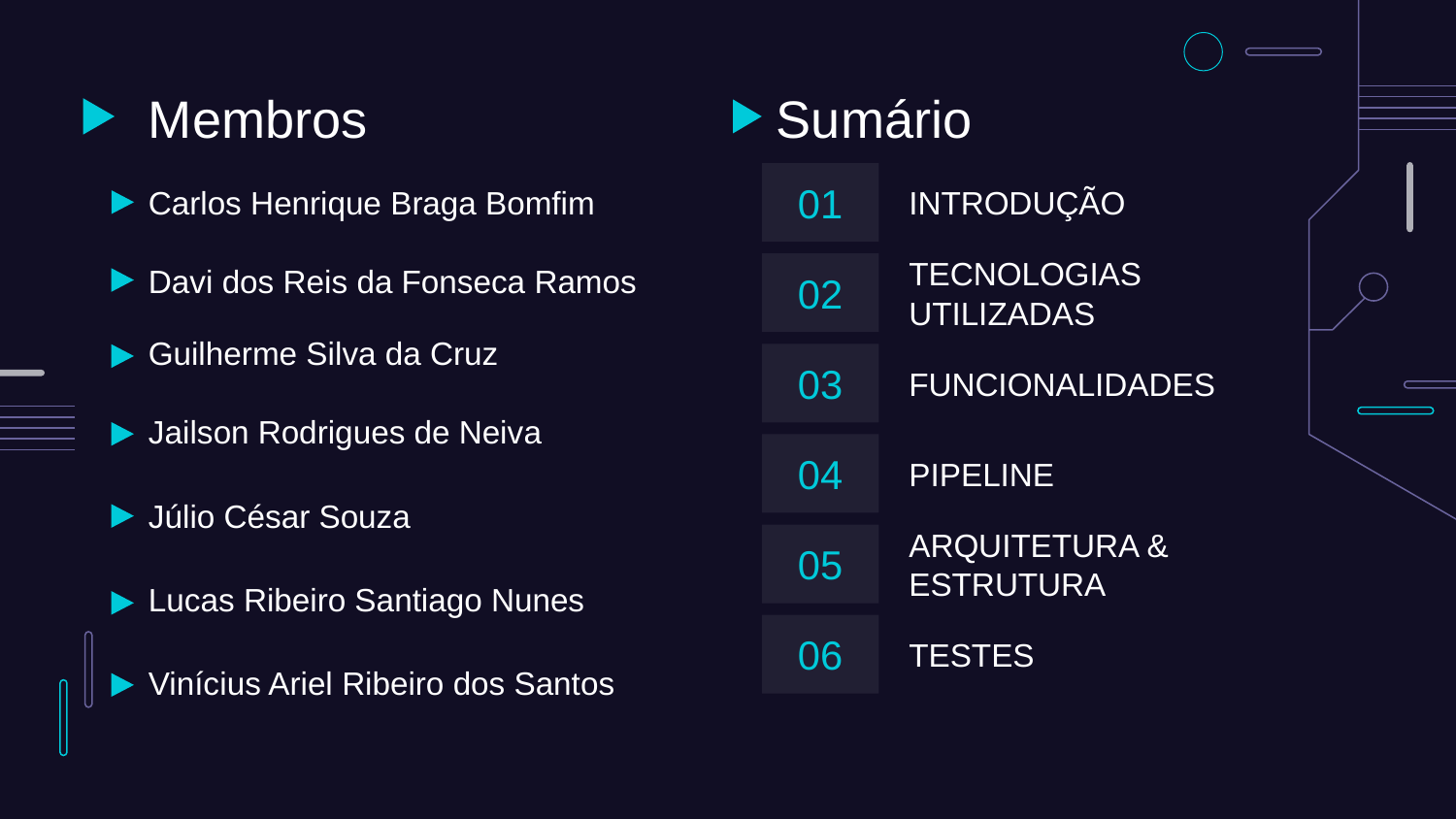

# Membros
Sumário

Carlos Henrique Braga Bomfim
01
INTRODUÇÃO

Davi dos Reis da Fonseca Ramos
02
TECNOLOGIAS UTILIZADAS

Guilherme Silva da Cruz
03
FUNCIONALIDADES

Jailson Rodrigues de Neiva

04
PIPELINE
Júlio César Souza

05
ARQUITETURA & ESTRUTURA
Lucas Ribeiro Santiago Nunes

06
TESTES
Vinícius Ariel Ribeiro dos Santos